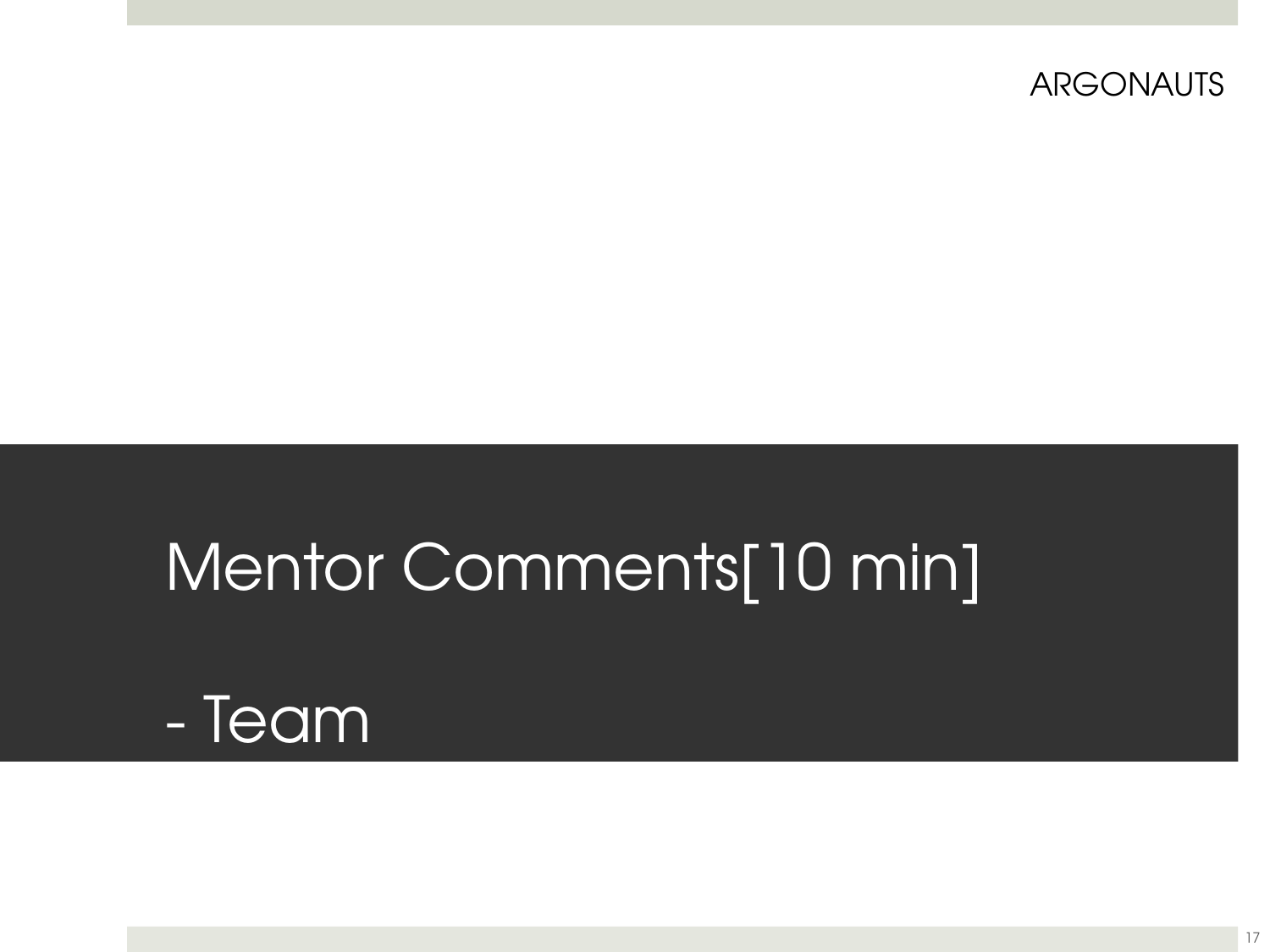

ARGONAUTS
# Mentor Comments[10 min] - Team
17